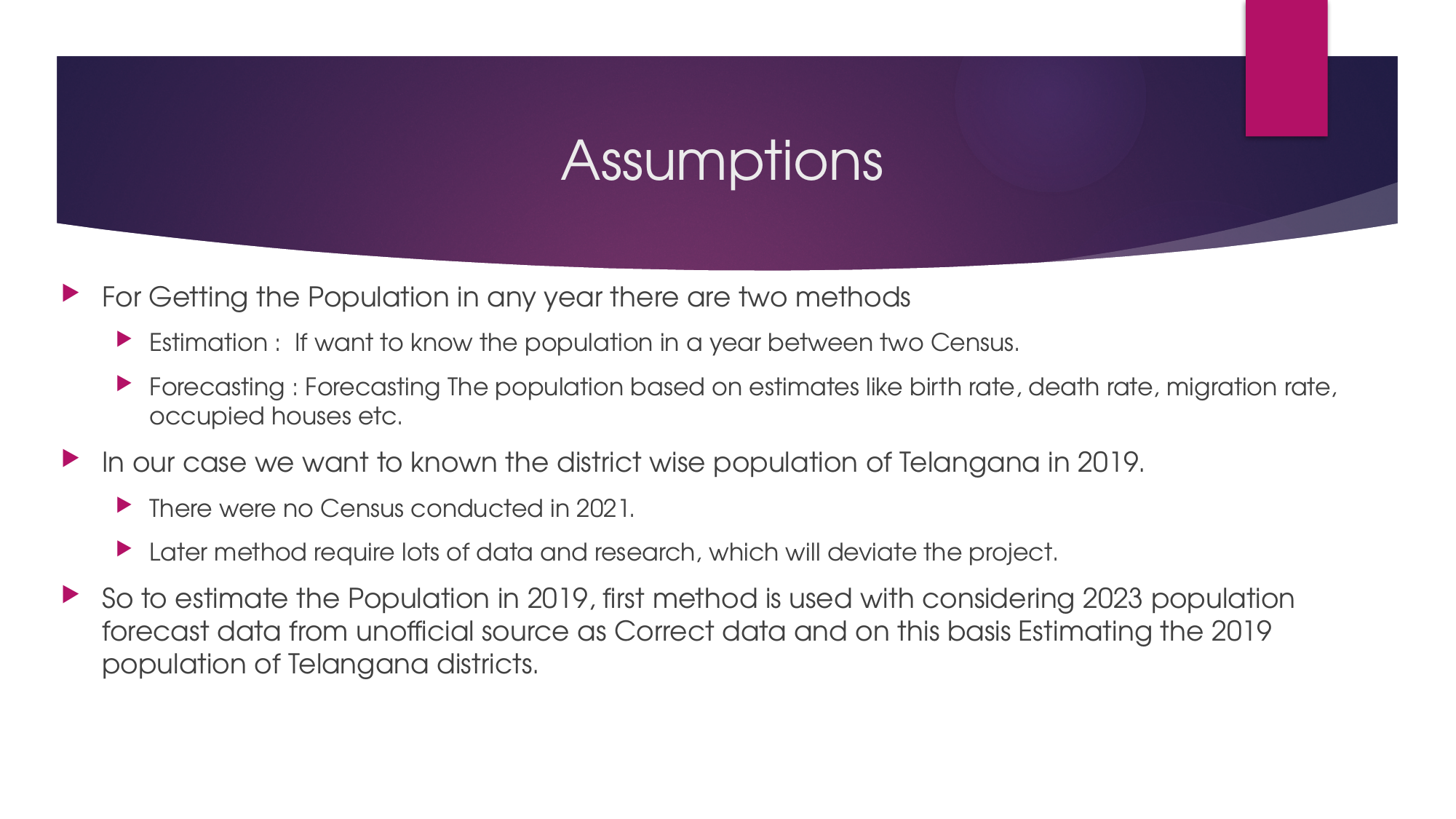

# Assumptions
For Getting the Population in any year there are two methods
Estimation :  If want to know the population in a year between two Census.
Forecasting : Forecasting The population based on estimates like birth rate, death rate, migration rate, occupied houses etc.
In our case we want to known the district wise population of Telangana in 2019.
There were no Census conducted in 2021.
Later method require lots of data and research, which will deviate the project.
So to estimate the Population in 2019, first method is used with considering 2023 population forecast data from unofficial source as Correct data and on this basis Estimating the 2019 population of Telangana districts.